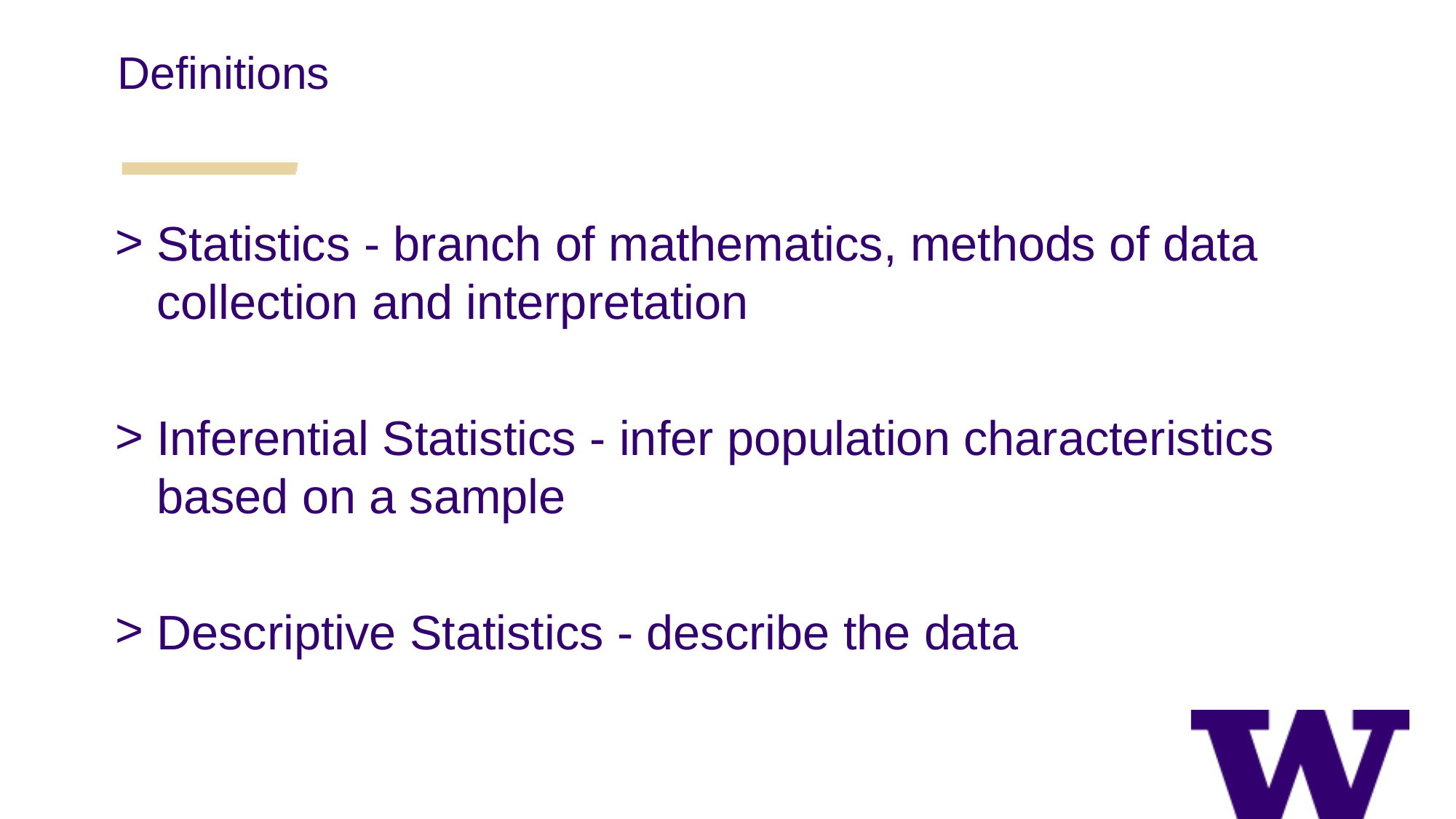

Definitions
Statistics - branch of mathematics, methods of data collection and interpretation

Inferential Statistics - infer population characteristics based on a sample

Descriptive Statistics - describe the data